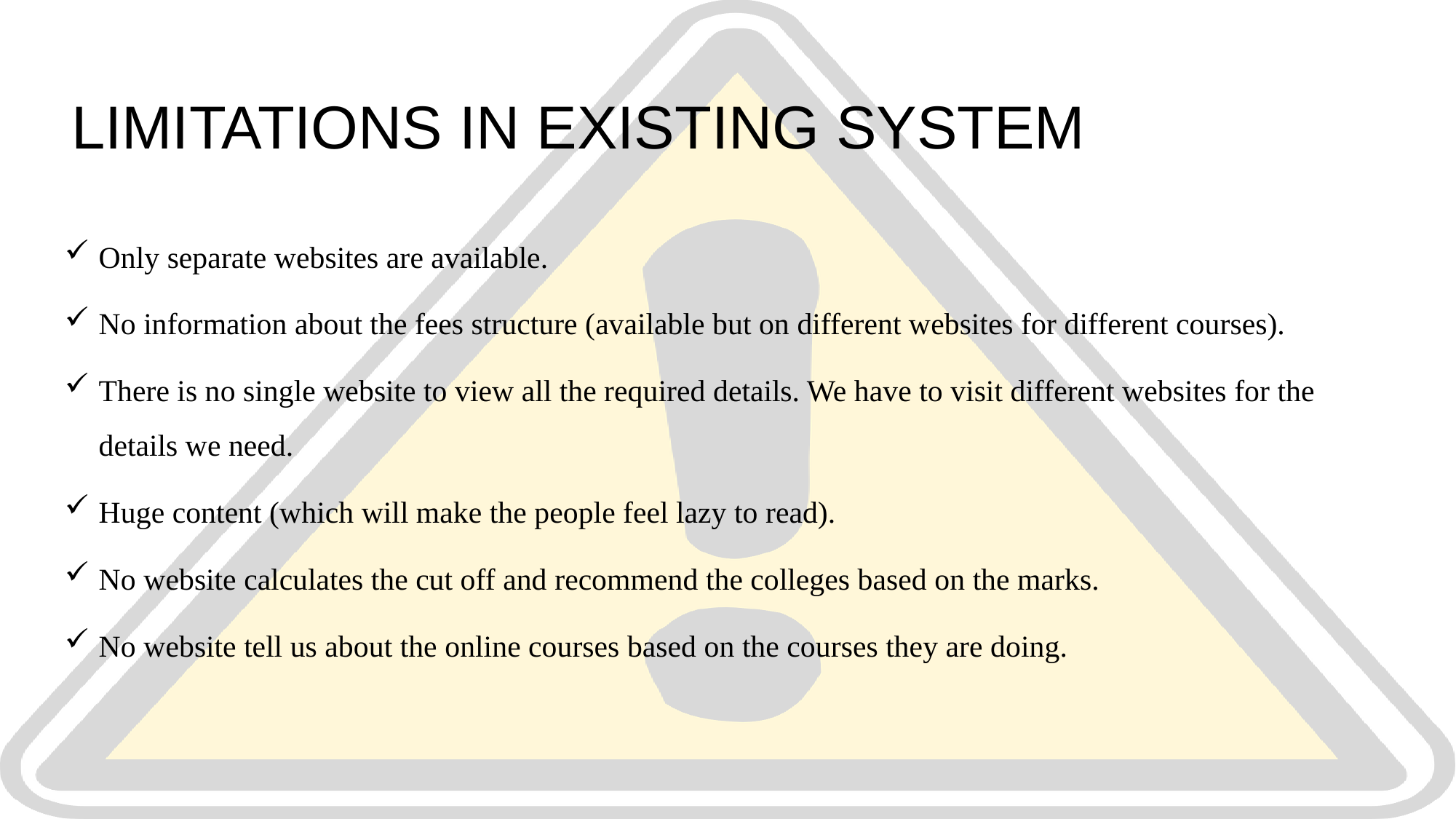

# LIMITATIONS in EXISTING SYSTEM
Only separate websites are available.
No information about the fees structure (available but on different websites for different courses).
There is no single website to view all the required details. We have to visit different websites for the details we need.
Huge content (which will make the people feel lazy to read).
No website calculates the cut off and recommend the colleges based on the marks.
No website tell us about the online courses based on the courses they are doing.